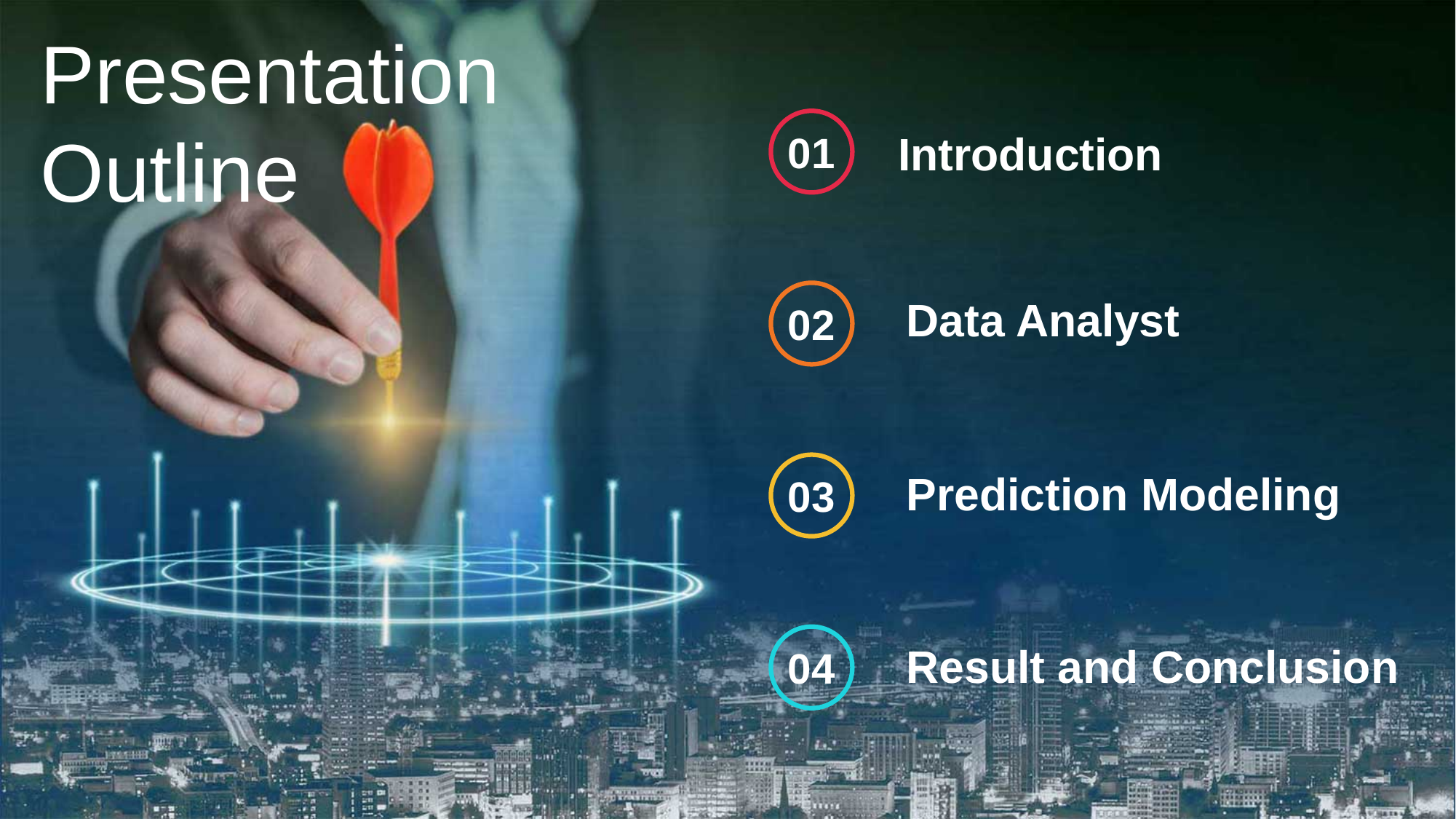

Presentation Outline

Introduction

01

Data Analyst
02

Prediction Modeling
03

Result and Conclusion
04